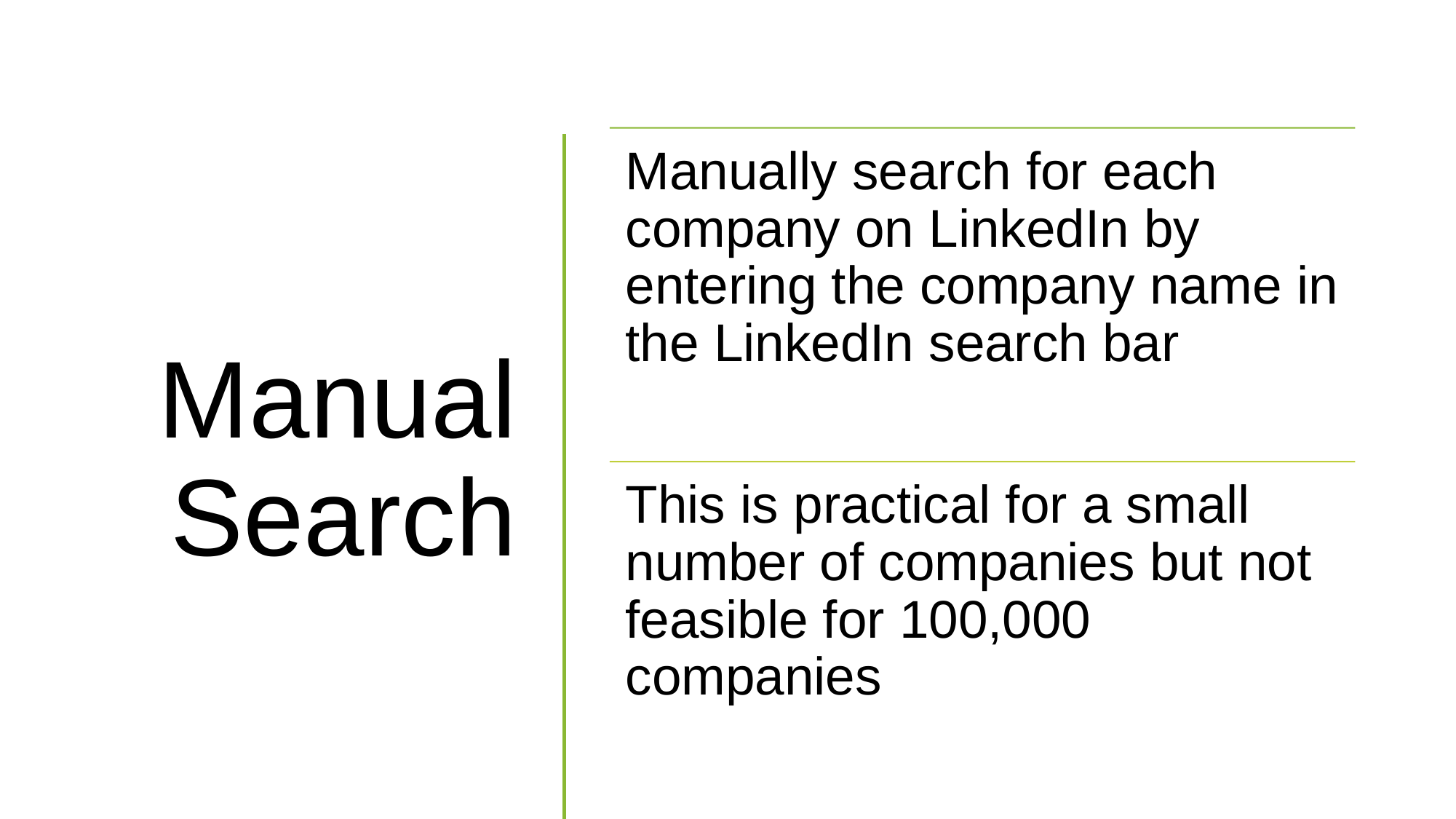

# Manual Search
Manually search for each company on LinkedIn by entering the company name in the LinkedIn search bar
This is practical for a small number of companies but not feasible for 100,000 companies